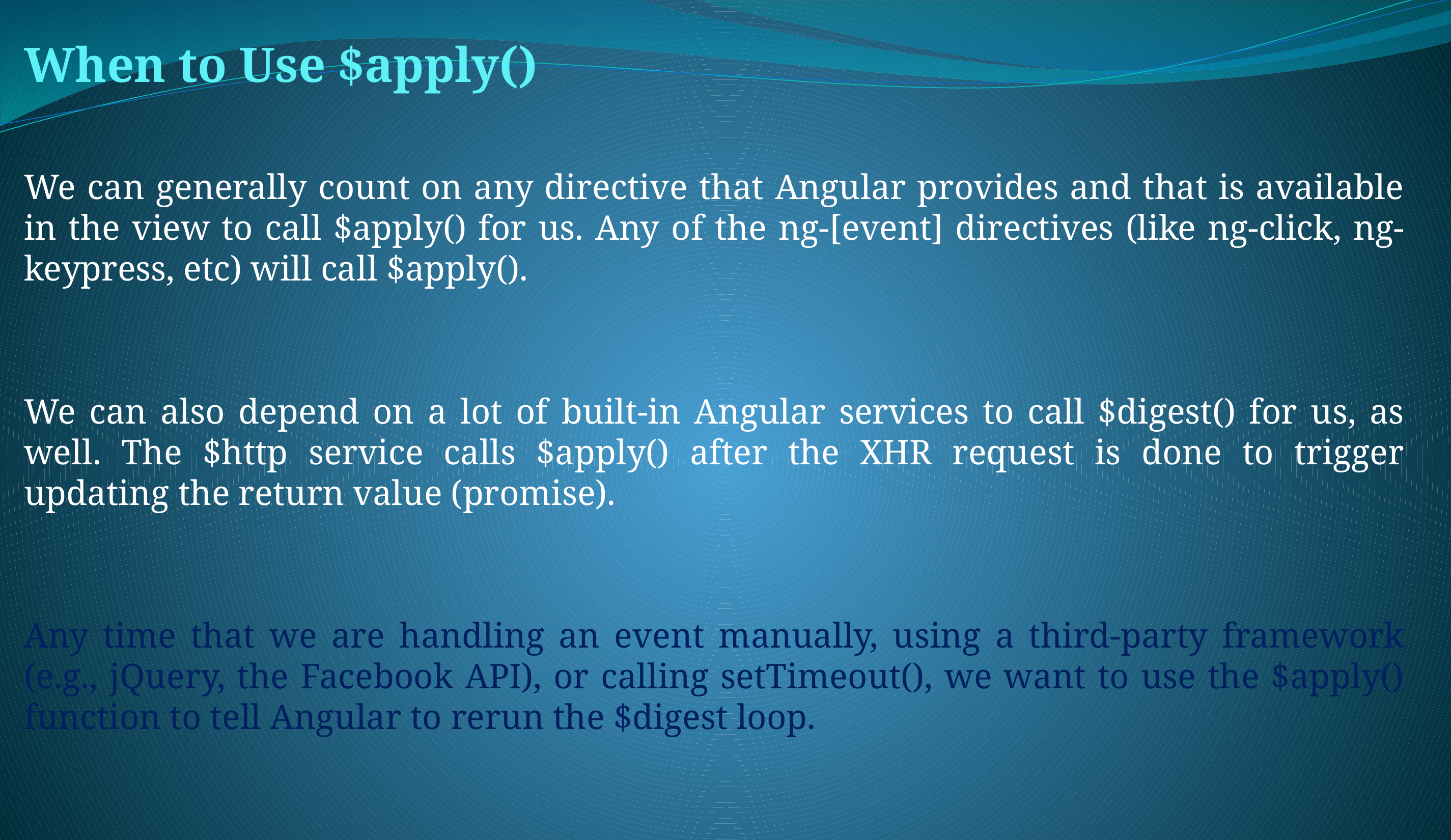

When to Use $apply()

We can generally count on any directive that Angular provides and that is available in the view to call $apply() for us. Any of the ng-[event] directives (like ng-click, ng-keypress, etc) will call $apply().

We can also depend on a lot of built-in Angular services to call $digest() for us, as well. The $http service calls $apply() after the XHR request is done to trigger updating the return value (promise).

Any time that we are handling an event manually, using a third-party framework (e.g., jQuery, the Facebook API), or calling setTimeout(), we want to use the $apply() function to tell Angular to rerun the $digest loop.